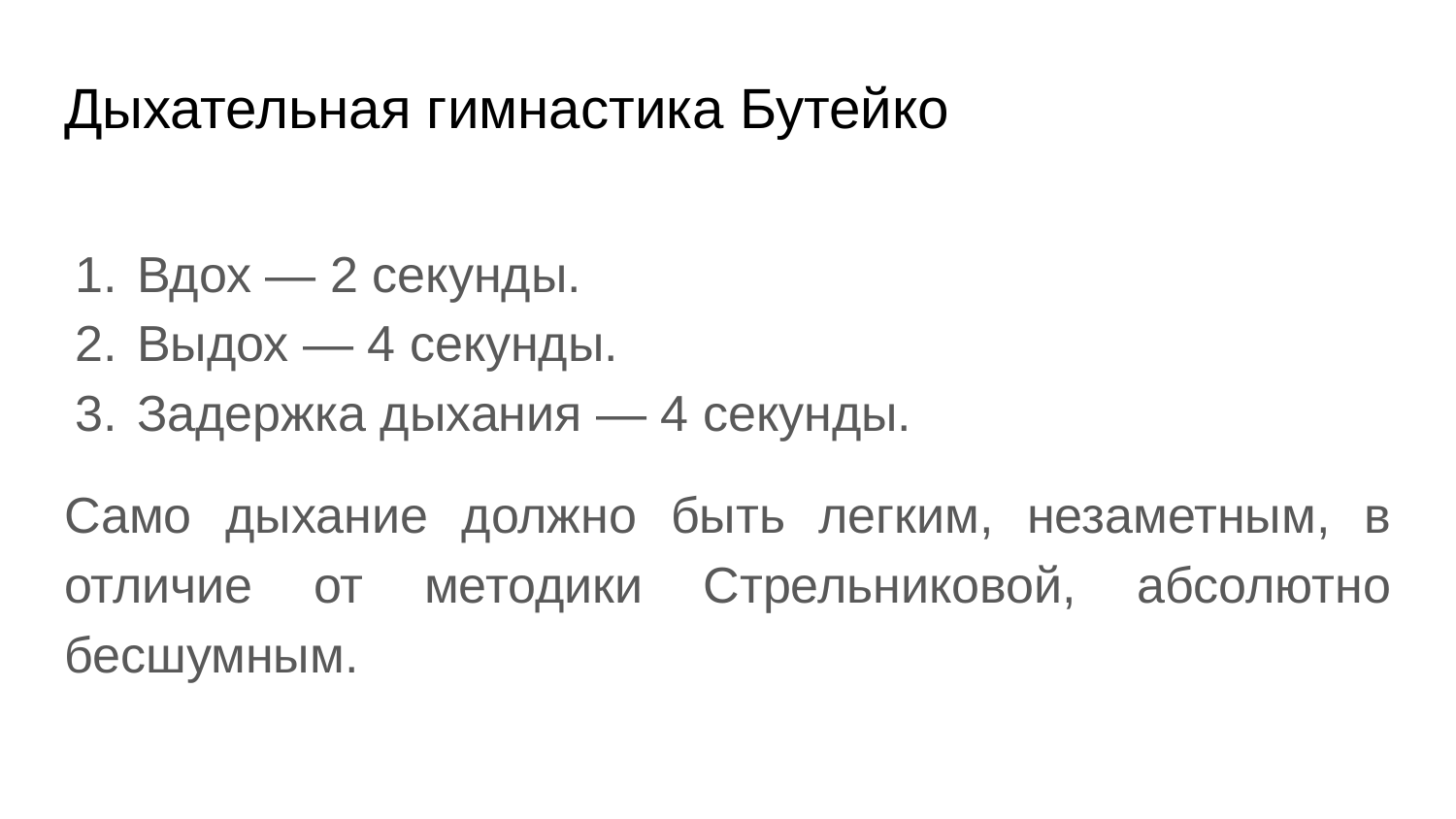

# Дыхательная гимнастика Бутейко
Вдох — 2 секунды.
Выдох — 4 секунды.
Задержка дыхания — 4 секунды.
Само дыхание должно быть легким, незаметным, в отличие от методики Стрельниковой, абсолютно бесшумным.